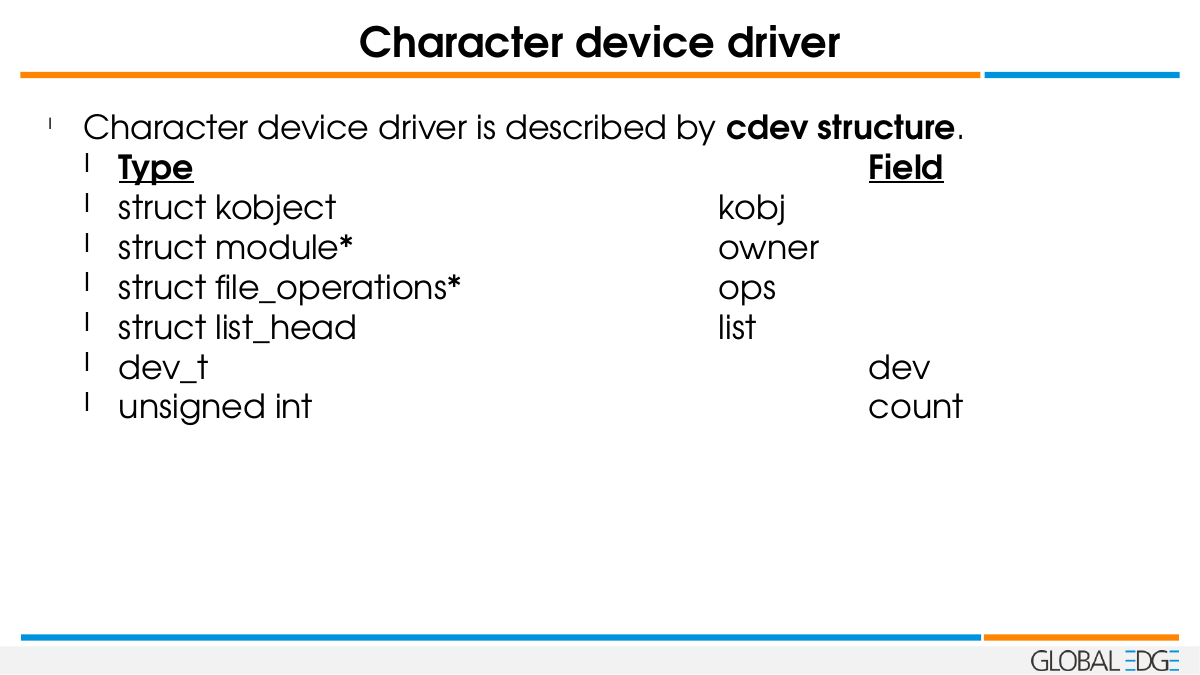

Character device driver
Character device driver is described by cdev structure.
Type					Field
struct kobject			kobj
struct module*			owner
struct file_operations*		ops
struct list_head			list
dev_t					dev
unsigned int				count